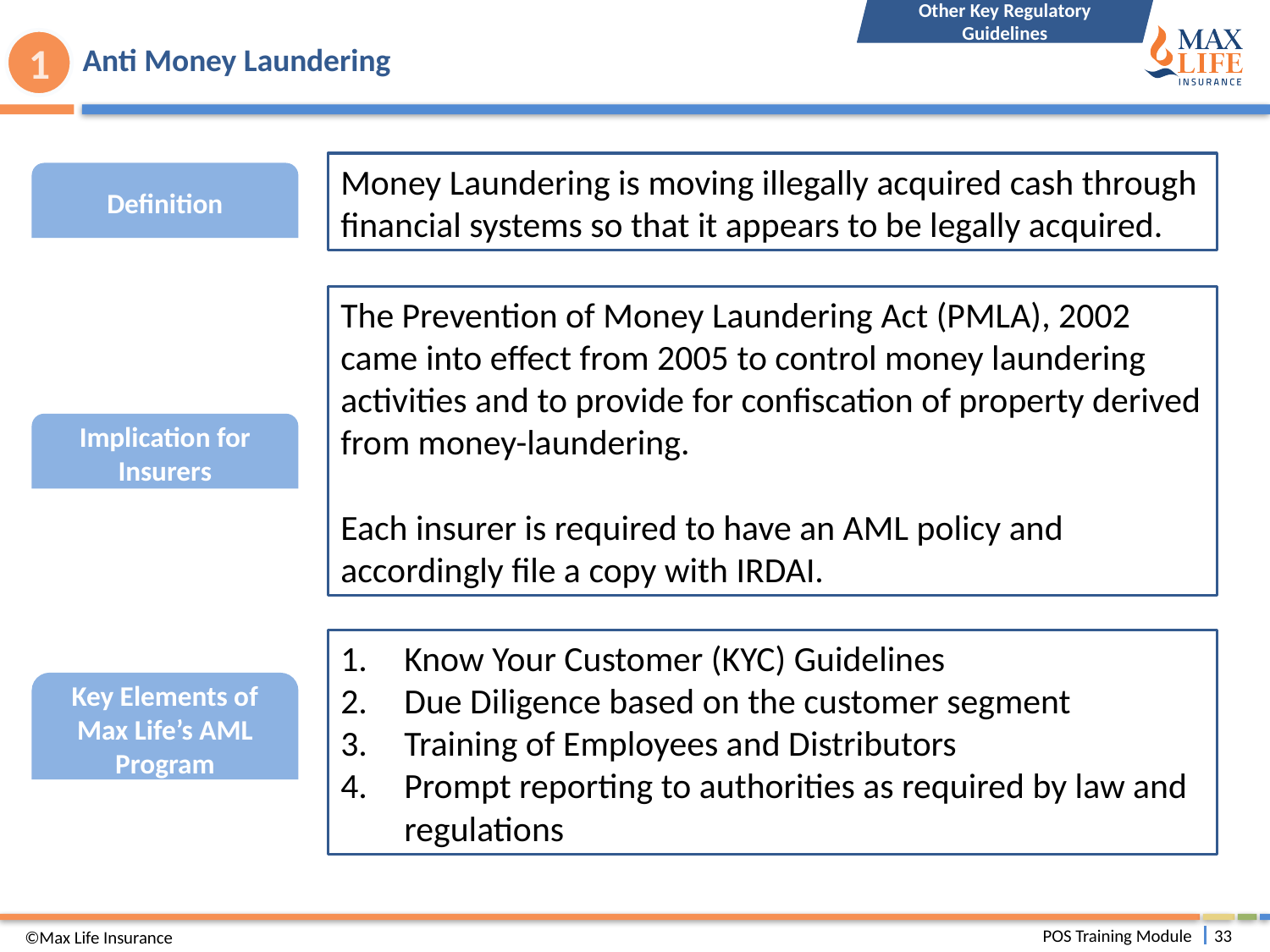

Other Key Regulatory Guidelines
# Anti Money Laundering
1
Money Laundering is moving illegally acquired cash through financial systems so that it appears to be legally acquired.
Definition
The Prevention of Money Laundering Act (PMLA), 2002 came into effect from 2005 to control money laundering activities and to provide for confiscation of property derived from money-laundering.

Each insurer is required to have an AML policy and accordingly file a copy with IRDAI.
Implication for Insurers
Know Your Customer (KYC) Guidelines
Due Diligence based on the customer segment
Training of Employees and Distributors
Prompt reporting to authorities as required by law and regulations
Key Elements of Max Life’s AML Program
©Max Life Insurance
POS Training Module
33